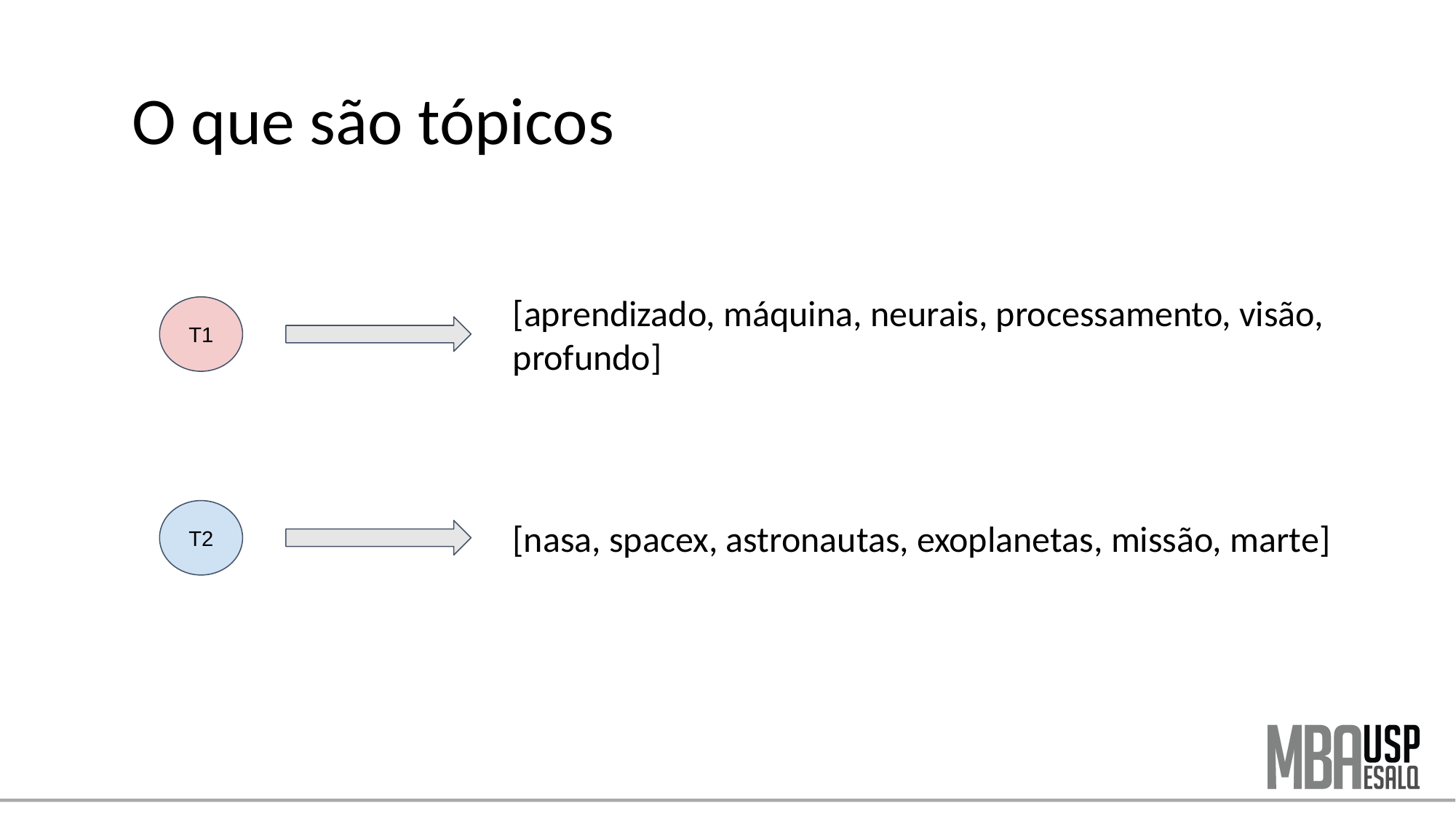

# O que são tópicos
[aprendizado, máquina, neurais, processamento, visão, profundo]
T1

T2
[nasa, spacex, astronautas, exoplanetas, missão, marte]